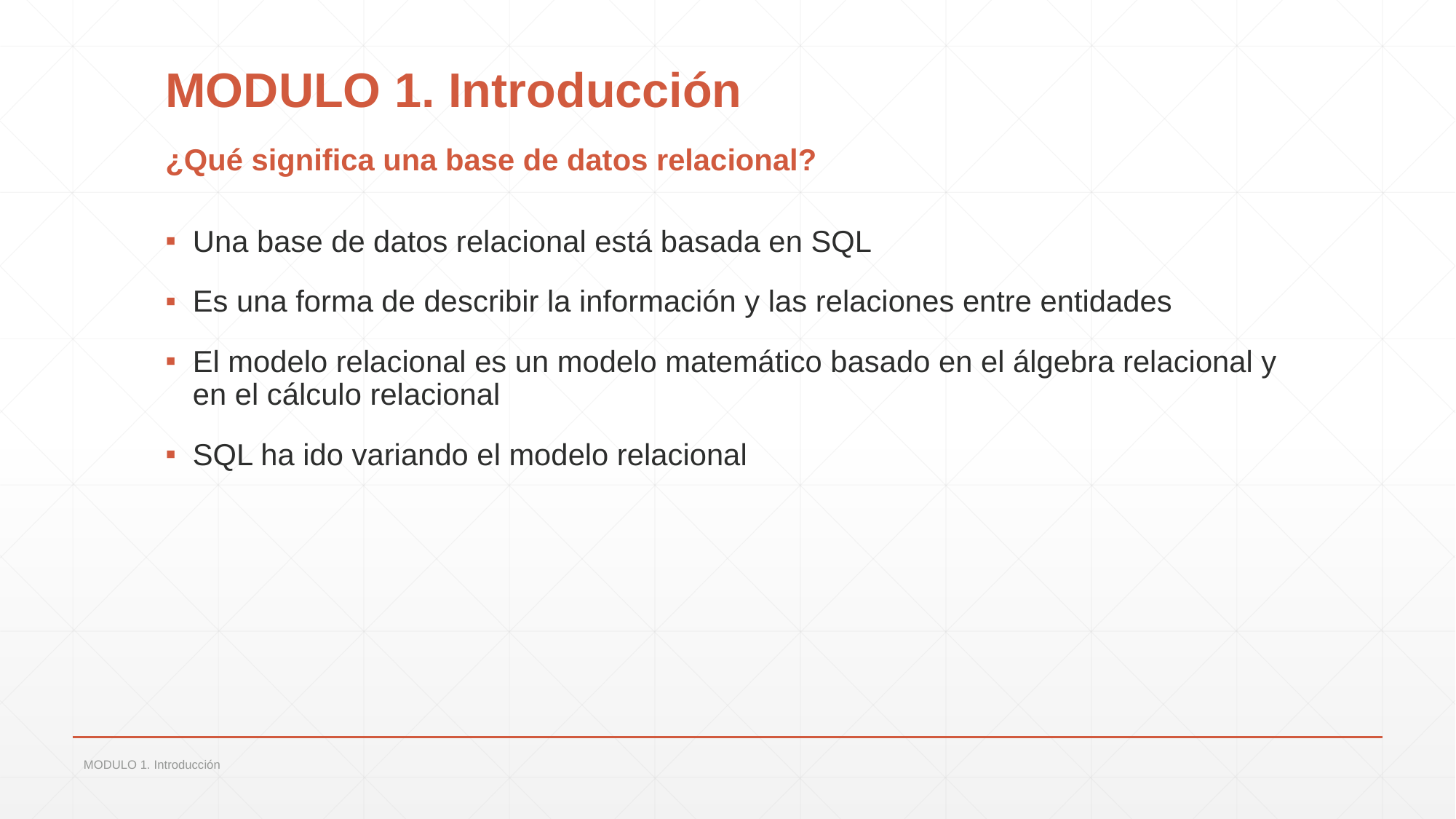

# MODULO 1. Introducción
¿Qué significa una base de datos relacional?
Una base de datos relacional está basada en SQL
Es una forma de describir la información y las relaciones entre entidades
El modelo relacional es un modelo matemático basado en el álgebra relacional y en el cálculo relacional
SQL ha ido variando el modelo relacional

MODULO 1. Introducción